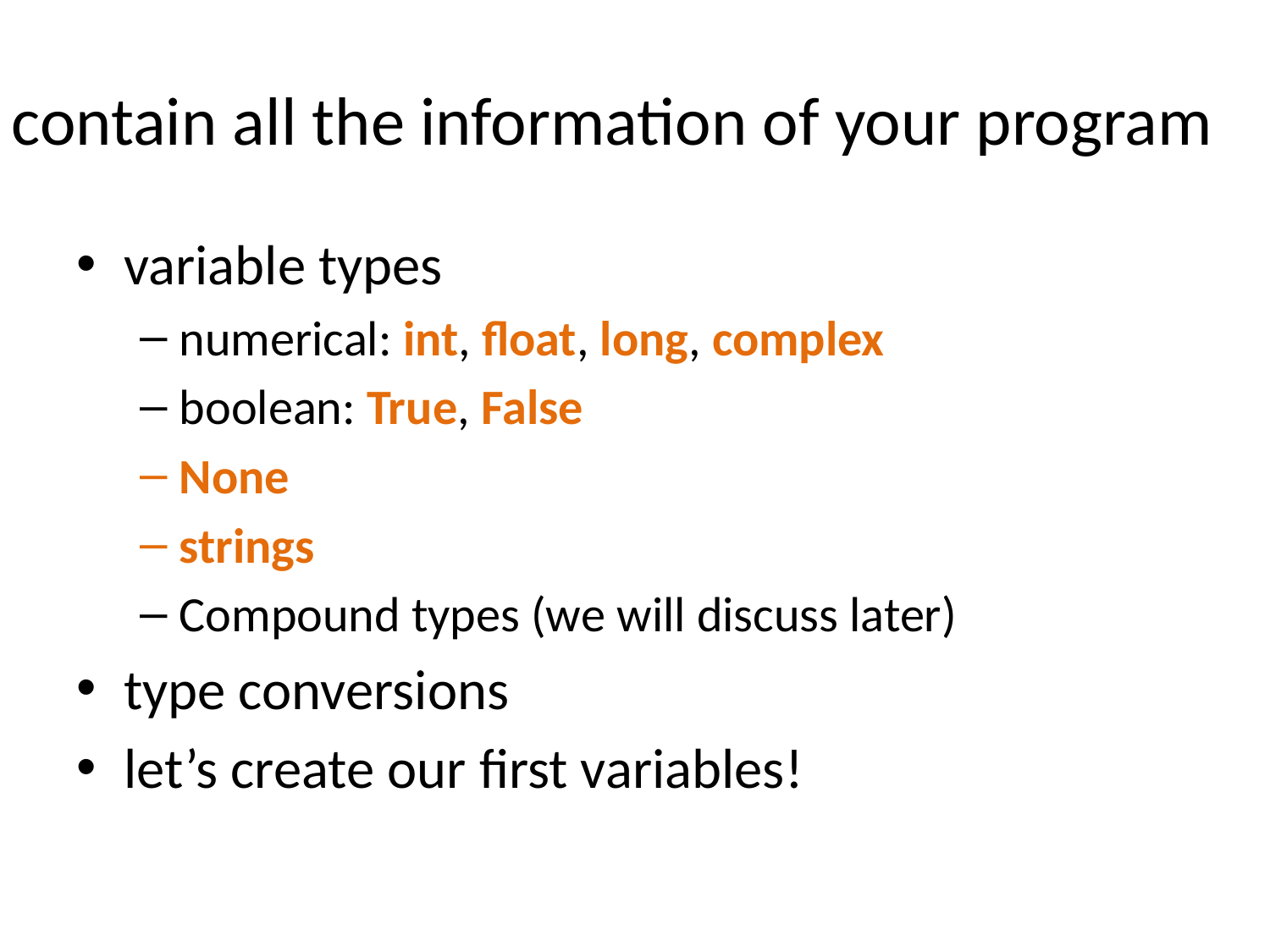

# contain all the information of your program
variable types
numerical: int, float, long, complex
boolean: True, False
None
strings
Compound types (we will discuss later)
type conversions
let’s create our first variables!